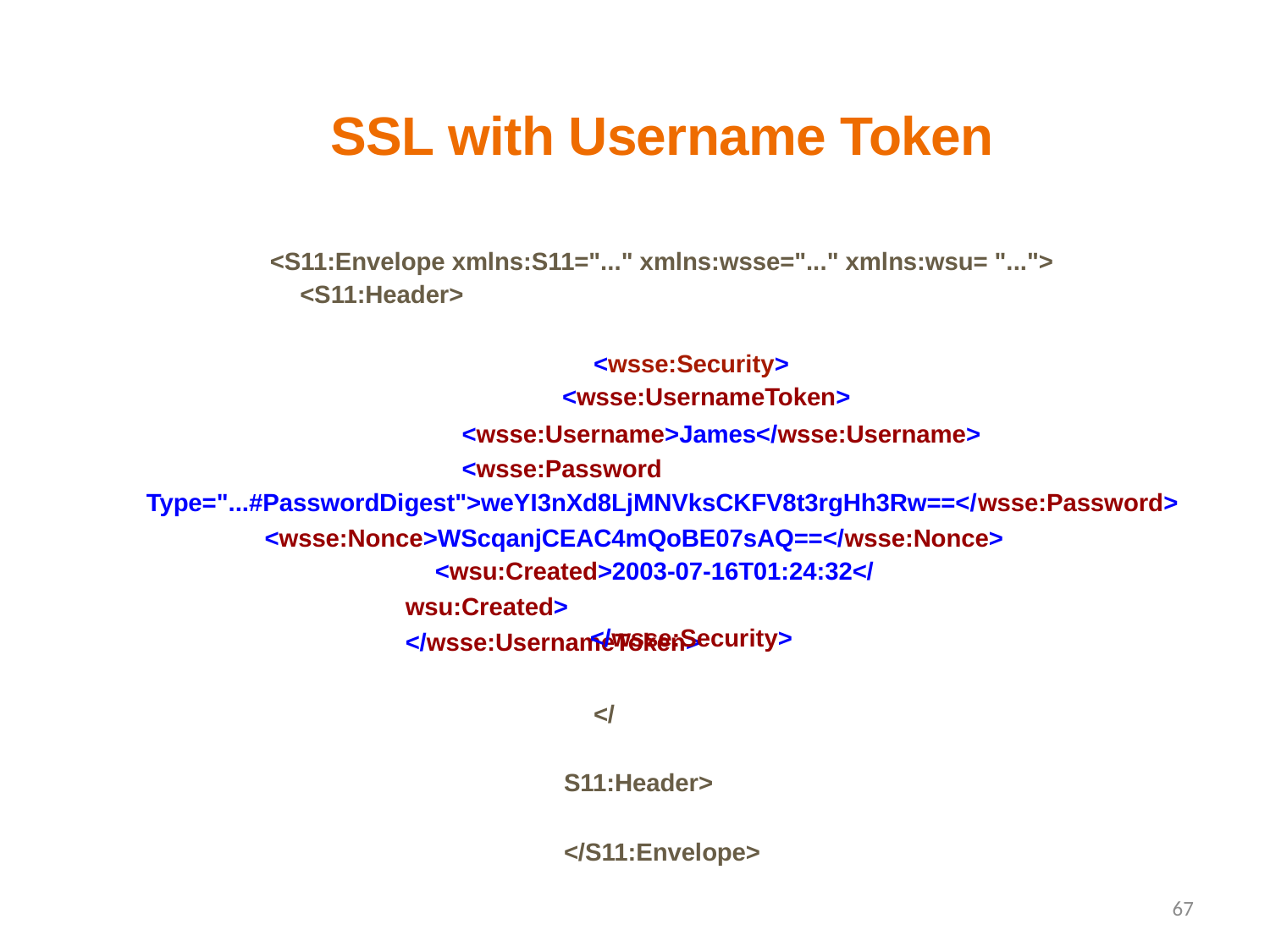

SSL with Username Token

<S11:Envelope xmlns:S11="..." xmlns:wsse="..." xmlns:wsu= "...">
	<S11:Header>

<wsse:Security>

<wsse:UsernameToken>

<wsse:Username>James</wsse:Username>
<wsse:Password

Type="...#PasswordDigest">weYI3nXd8LjMNVksCKFV8t3rgHh3Rw==</wsse:Password>
	<wsse:Nonce>WScqanjCEAC4mQoBE07sAQ==</wsse:Nonce>

<wsu:Created>2003-07-16T01:24:32</wsu:Created>
</wsse:UsernameToken>

</wsse:Security>

</S11:Header>
</S11:Envelope>

67